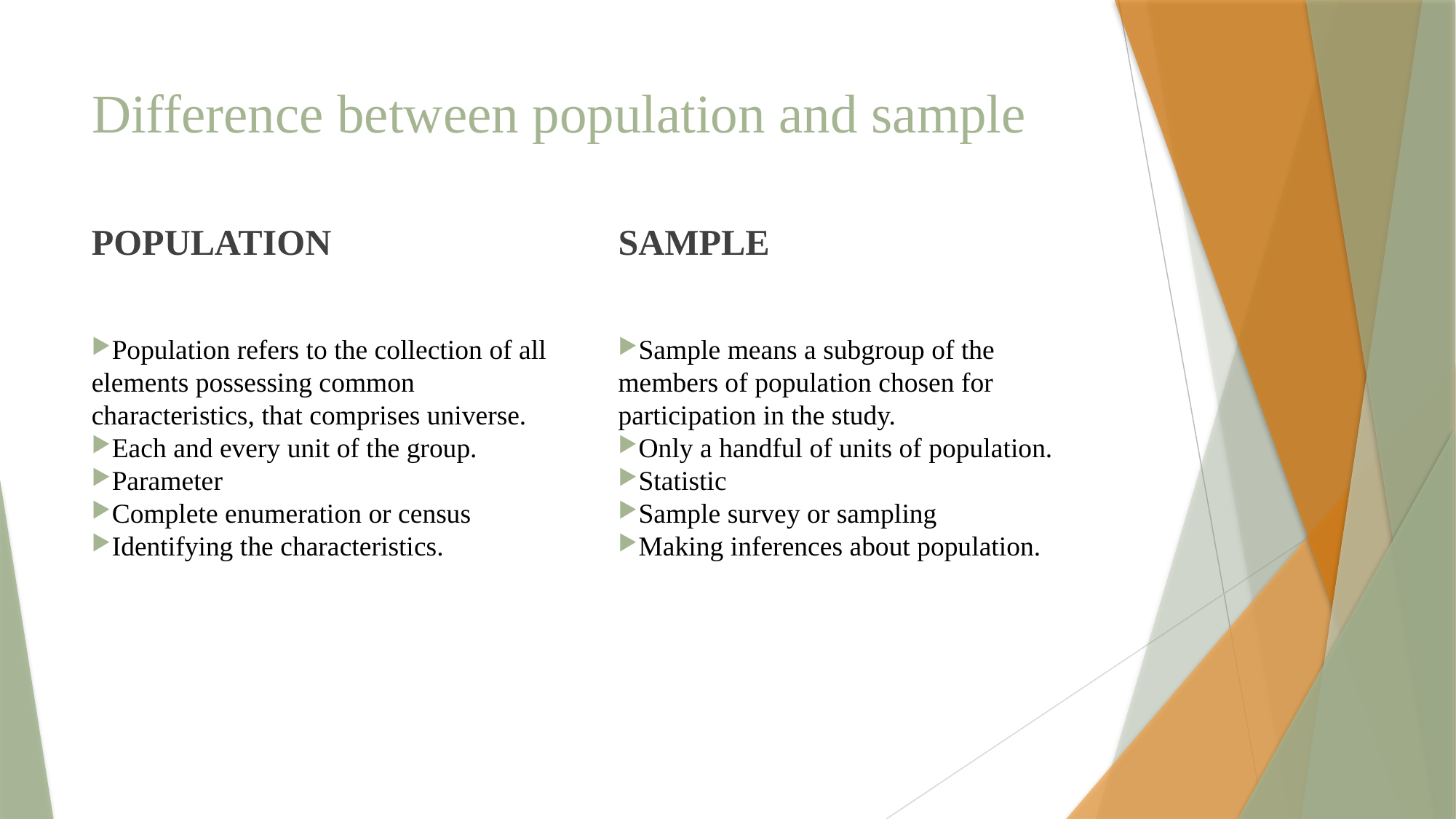

# Difference between population and sample
POPULATION

SAMPLE

Population refers to the collection of all elements possessing common characteristics, that comprises universe.
Each and every unit of the group.
Parameter
Complete enumeration or census
Identifying the characteristics.

Sample means a subgroup of the members of population chosen for participation in the study.
Only a handful of units of population.
Statistic
Sample survey or sampling
Making inferences about population.